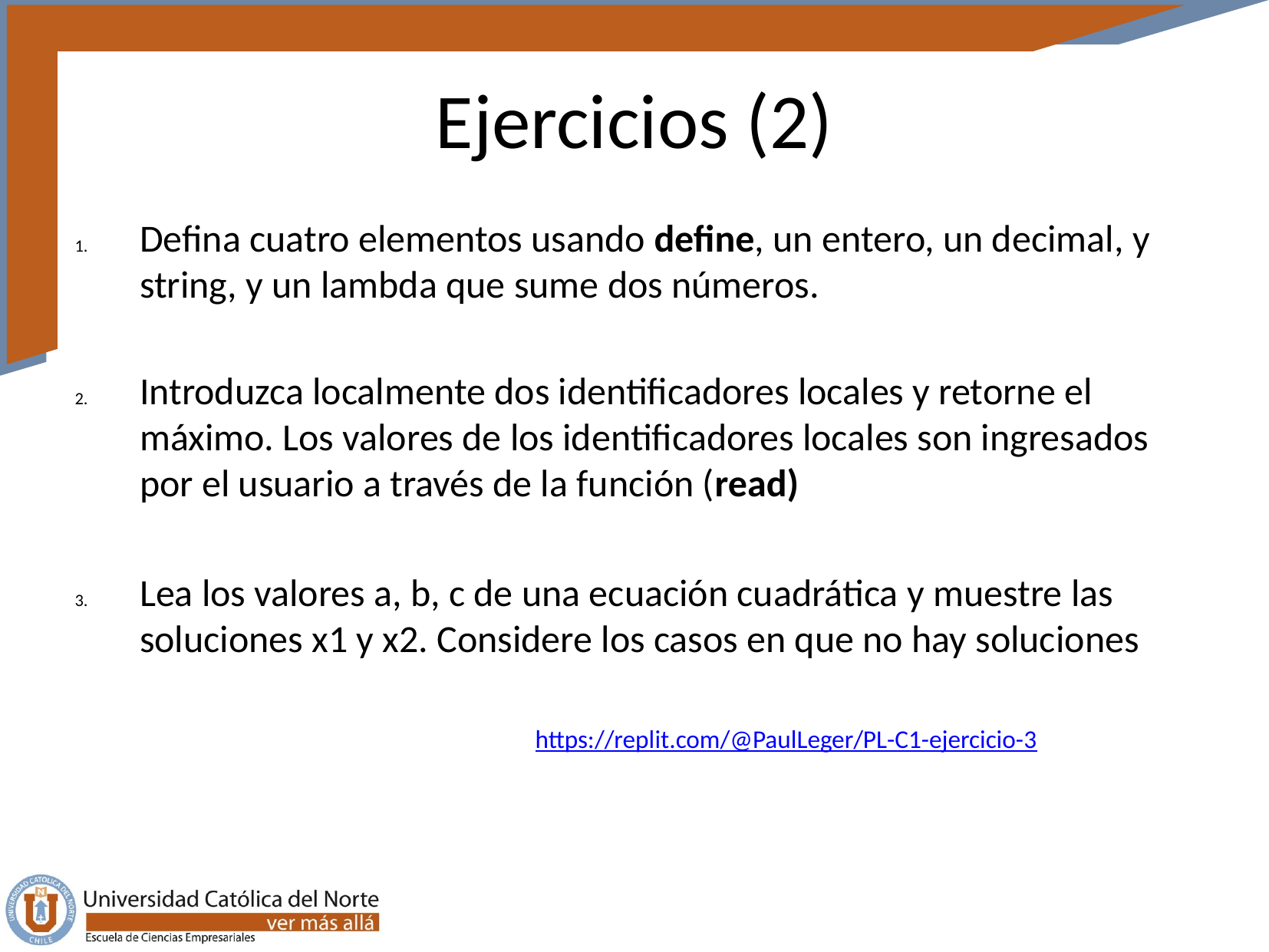

# Ejercicios (2)

Defina cuatro elementos usando define, un entero, un decimal, y string, y un lambda que sume dos números.

Introduzca localmente dos identificadores locales y retorne el máximo. Los valores de los identificadores locales son ingresados por el usuario a través de la función (read)

Lea los valores a, b, c de una ecuación cuadrática y muestre las soluciones x1 y x2. Considere los casos en que no hay soluciones
				https://replit.com/@PaulLeger/PL-C1-ejercicio-3